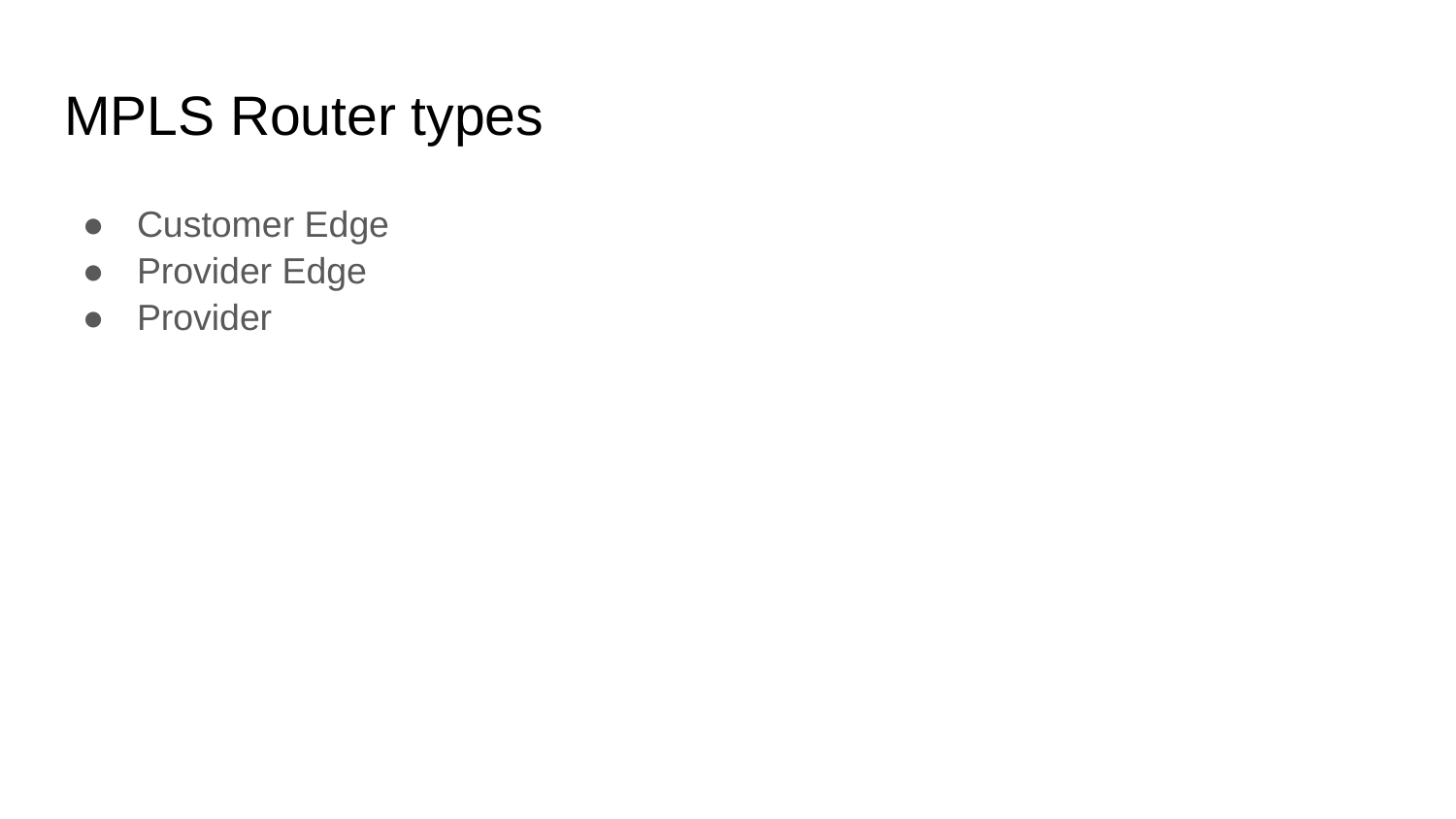

# MPLS Router types
Customer Edge
Provider Edge
Provider